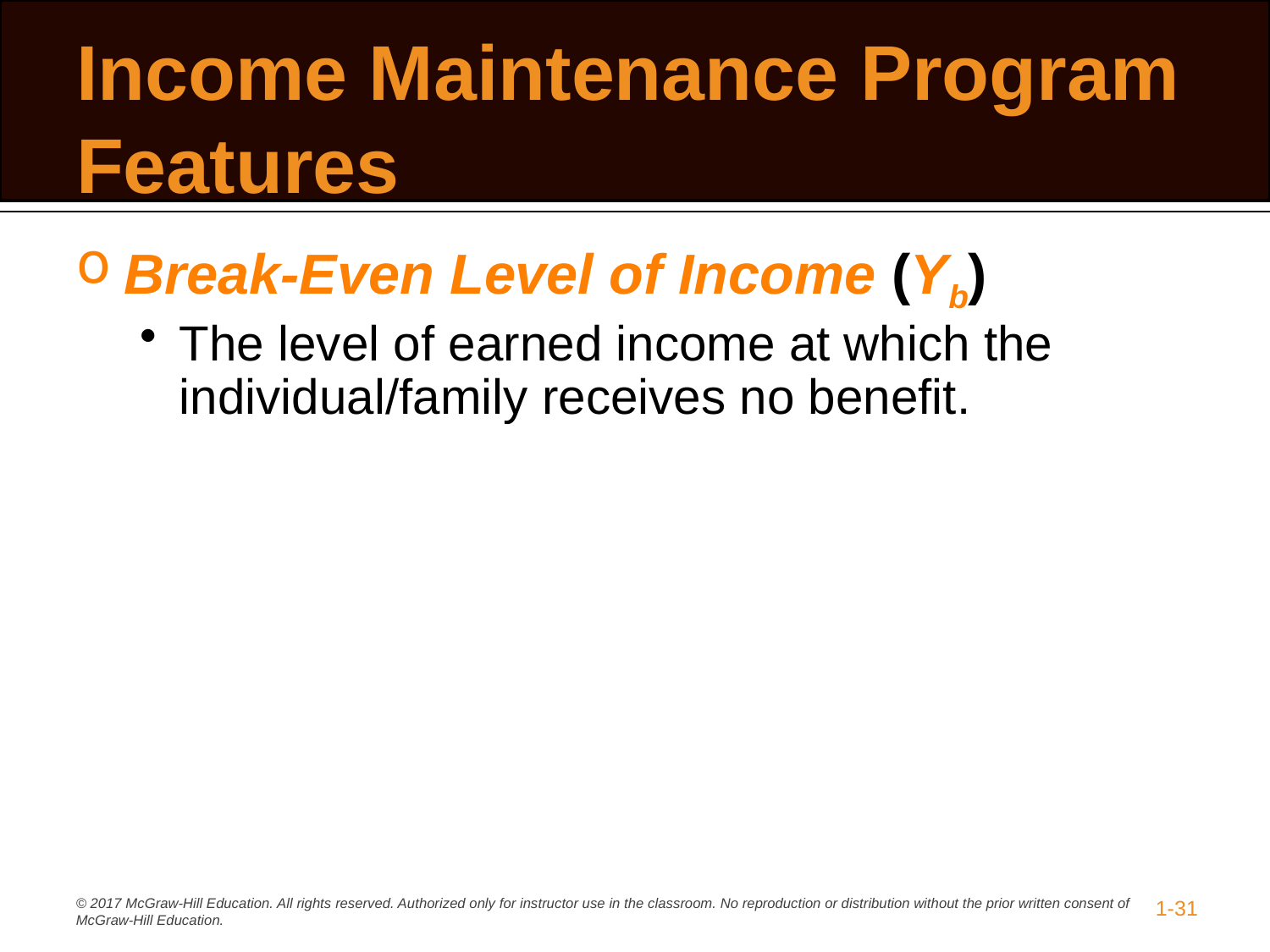

# Income Maintenance Program Features
Break-Even Level of Income (Yb)
The level of earned income at which the individual/family receives no benefit.